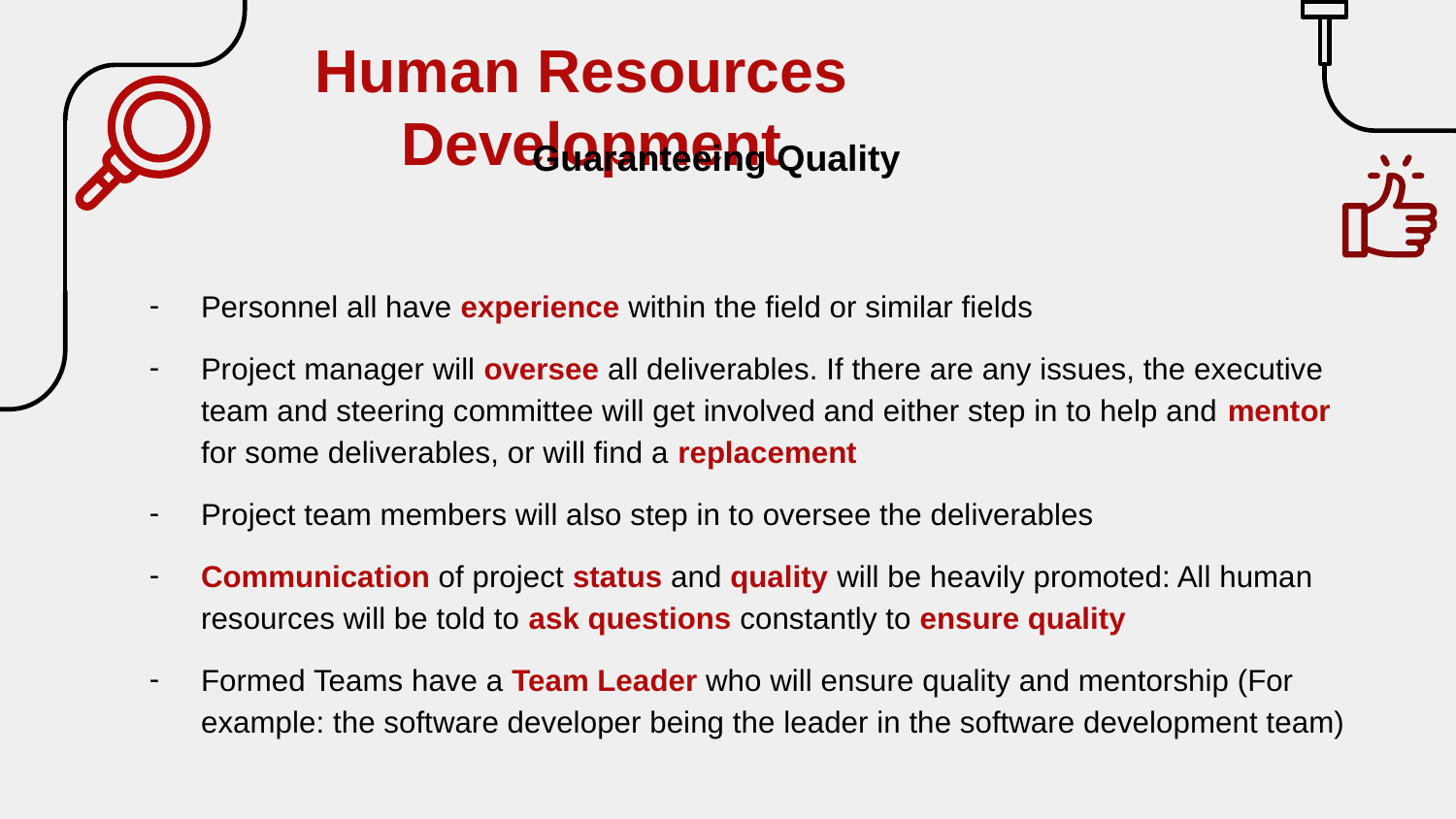

Human Resources Development

Guaranteeing Quality

# Personnel all have experience within the field or similar fields
Project manager will oversee all deliverables. If there are any issues, the executive team and steering committee will get involved and either step in to help and mentor for some deliverables, or will find a replacement
Project team members will also step in to oversee the deliverables
Communication of project status and quality will be heavily promoted: All human resources will be told to ask questions constantly to ensure quality
Formed Teams have a Team Leader who will ensure quality and mentorship (For example: the software developer being the leader in the software development team)